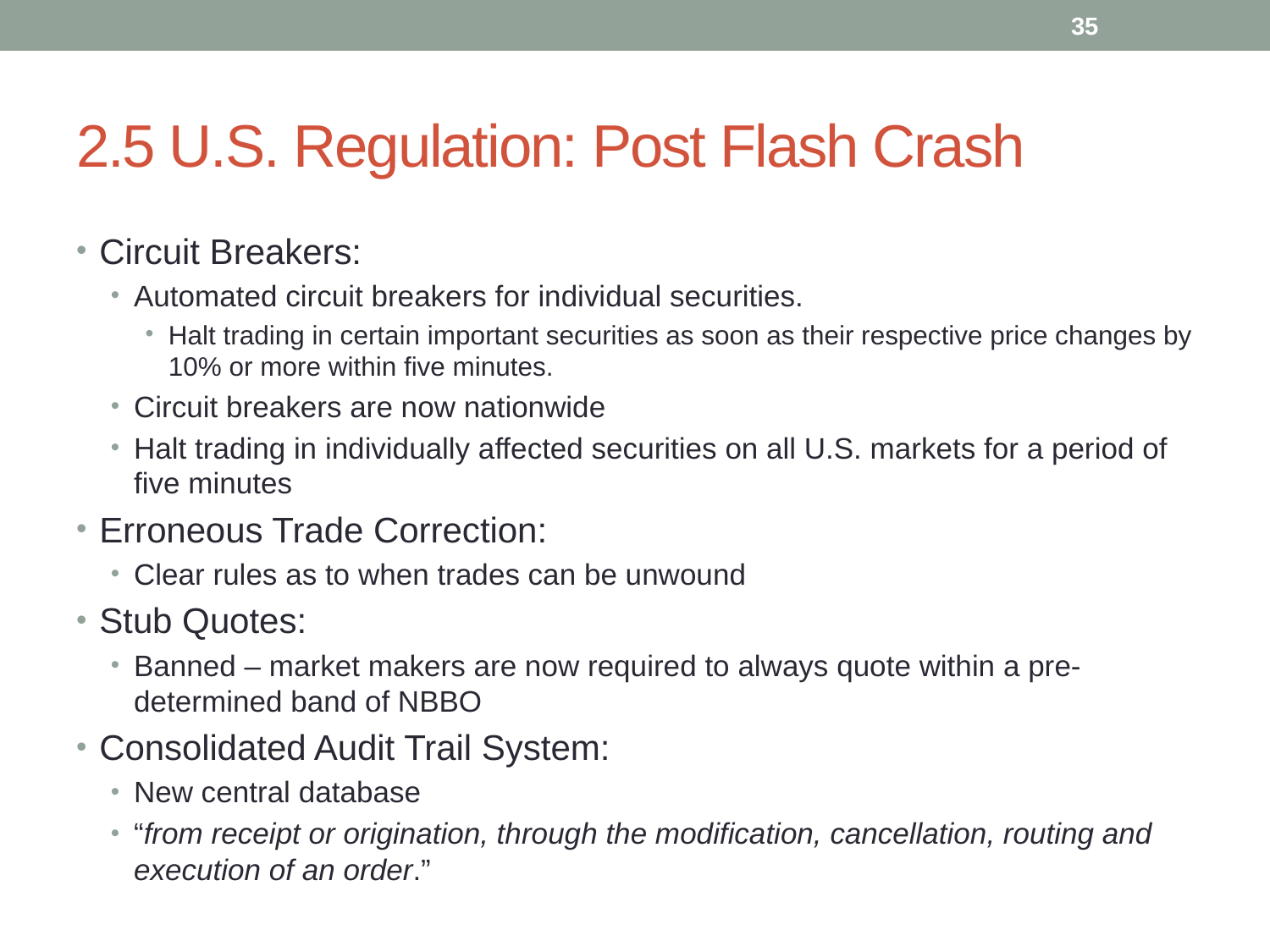

35
# 2.5 U.S. Regulation: Post Flash Crash
Circuit Breakers:
Automated circuit breakers for individual securities.
Halt trading in certain important securities as soon as their respective price changes by 10% or more within five minutes.
Circuit breakers are now nationwide
Halt trading in individually affected securities on all U.S. markets for a period of five minutes
Erroneous Trade Correction:
Clear rules as to when trades can be unwound
Stub Quotes:
Banned – market makers are now required to always quote within a pre-determined band of NBBO
Consolidated Audit Trail System:
New central database
“from receipt or origination, through the modification, cancellation, routing and execution of an order.”